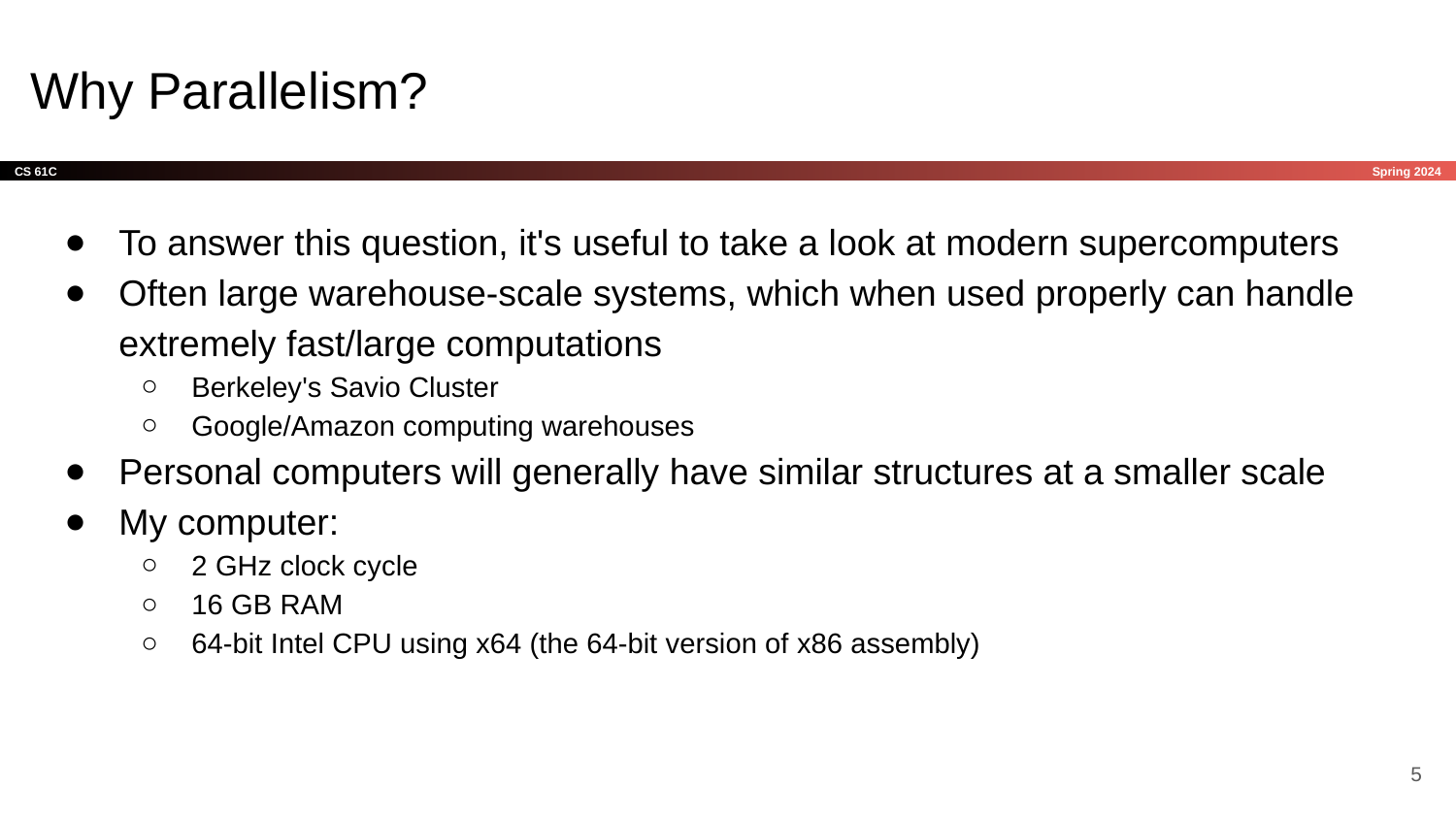

# Why Parallelism?
To answer this question, it's useful to take a look at modern supercomputers
Often large warehouse-scale systems, which when used properly can handle extremely fast/large computations
Berkeley's Savio Cluster
Google/Amazon computing warehouses
Personal computers will generally have similar structures at a smaller scale
My computer:
2 GHz clock cycle
16 GB RAM
64-bit Intel CPU using x64 (the 64-bit version of x86 assembly)
5